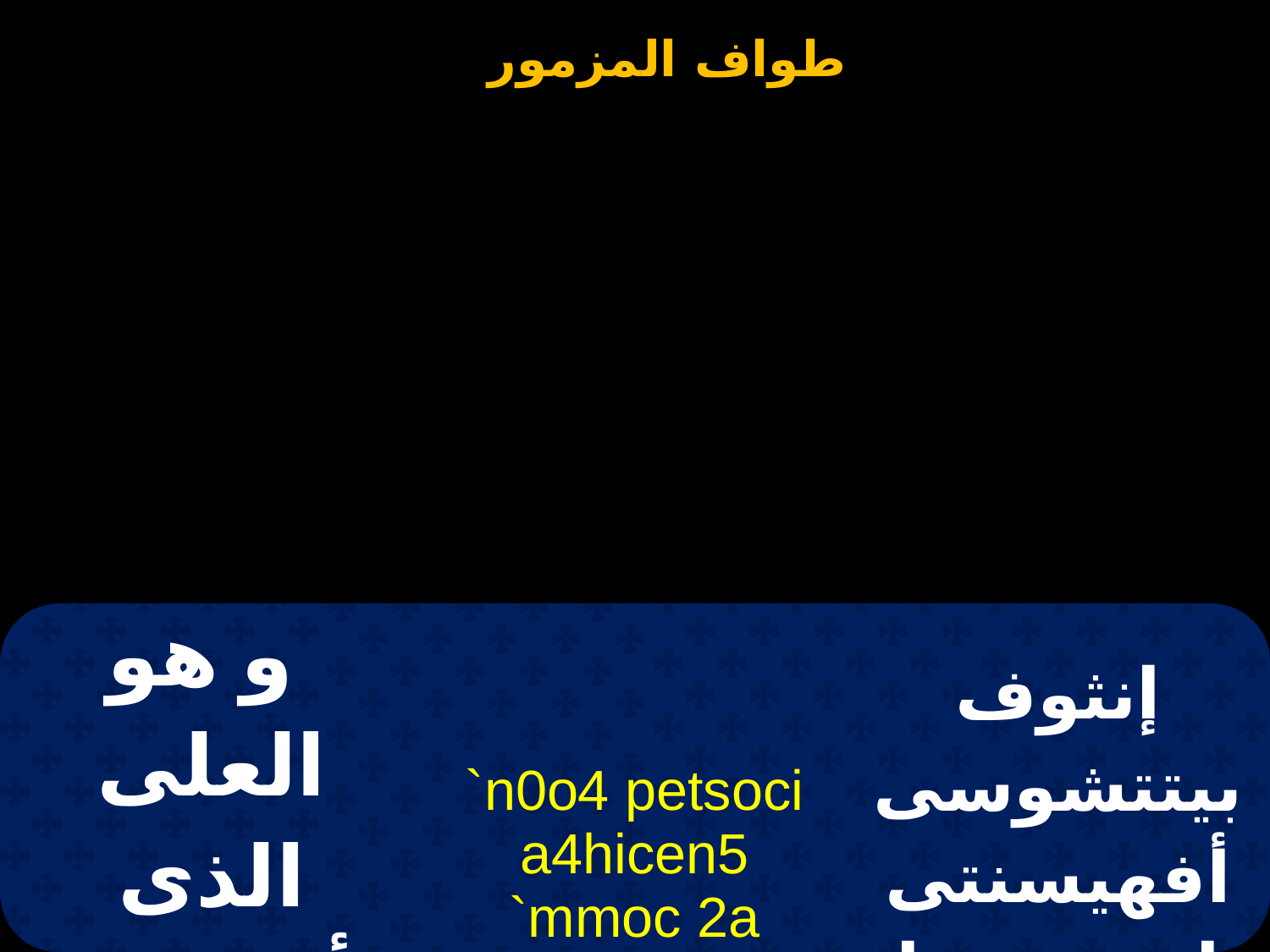

| و هو العلى الذى أسسها إلى الأبد | `n0o4 petsoci a4hicen5 `mmoc 2a `eneh | إنثوف بيتتشوسى أفهيسنتى إموس شا إينيه |
| --- | --- | --- |